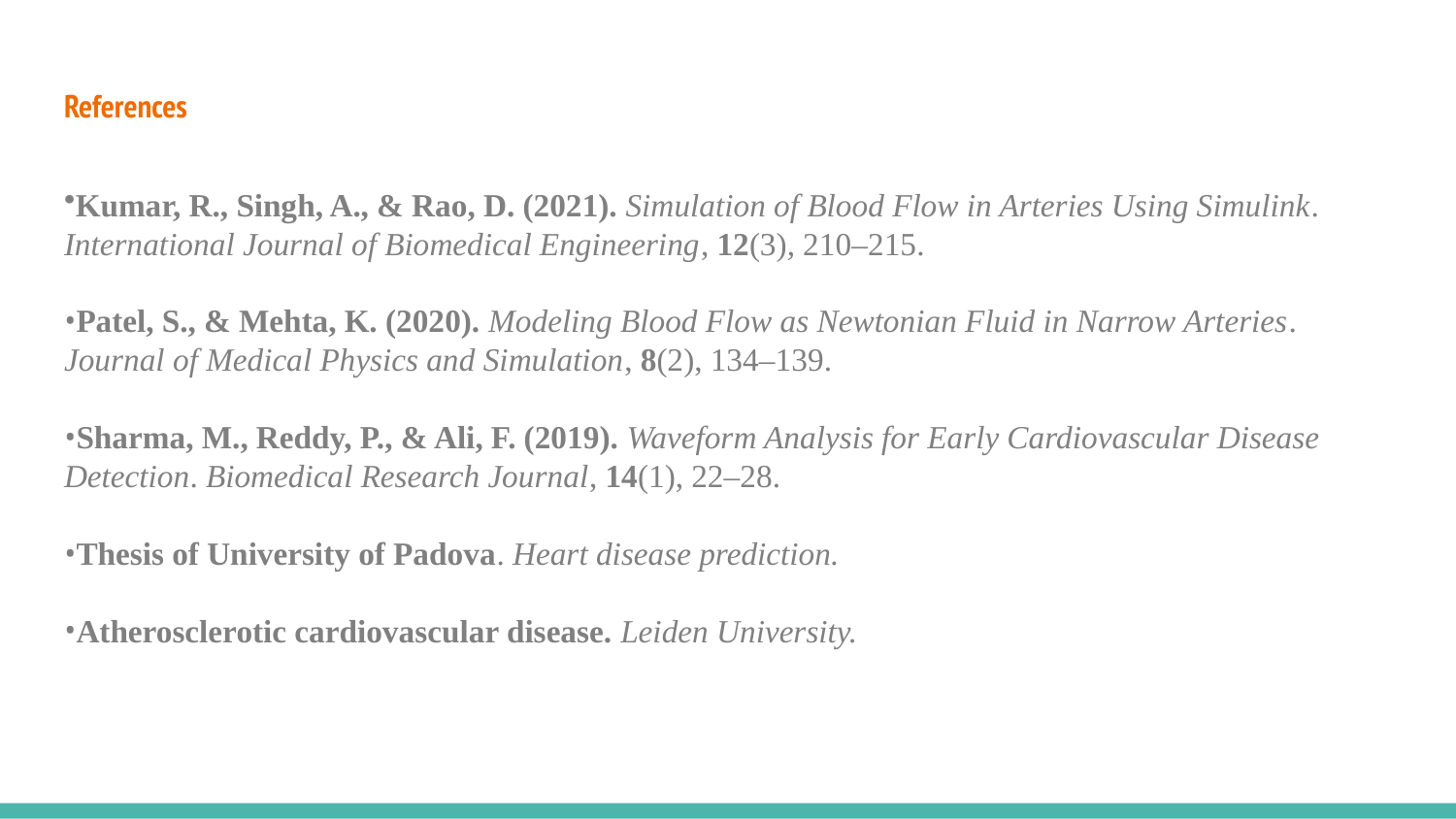

# References
Kumar, R., Singh, A., & Rao, D. (2021). Simulation of Blood Flow in Arteries Using Simulink. International Journal of Biomedical Engineering, 12(3), 210–215.

Patel, S., & Mehta, K. (2020). Modeling Blood Flow as Newtonian Fluid in Narrow Arteries. Journal of Medical Physics and Simulation, 8(2), 134–139.

Sharma, M., Reddy, P., & Ali, F. (2019). Waveform Analysis for Early Cardiovascular Disease Detection. Biomedical Research Journal, 14(1), 22–28.

Thesis of University of Padova. Heart disease prediction.

Atherosclerotic cardiovascular disease. Leiden University.